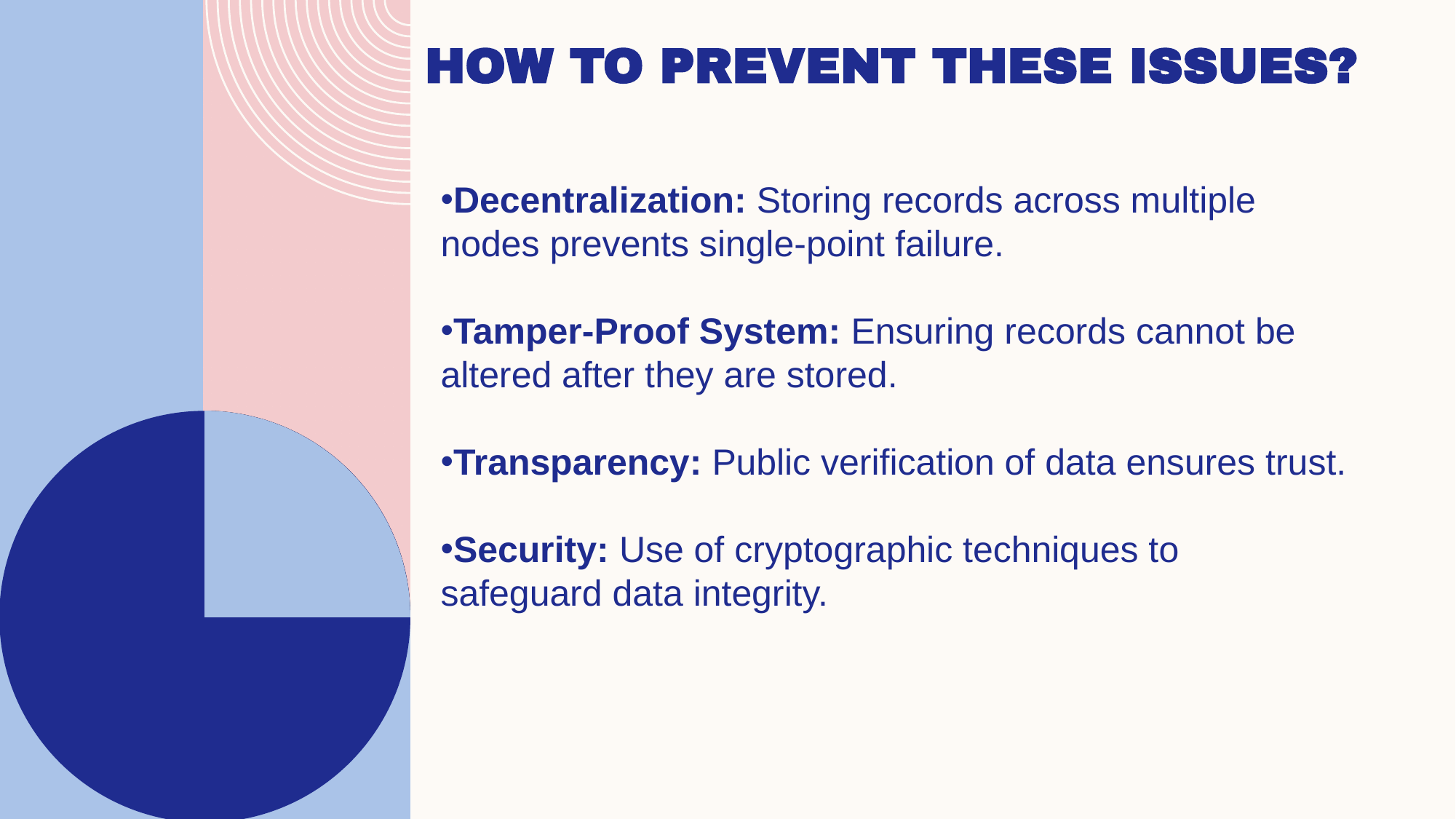

# How to Prevent These Issues?
Decentralization: Storing records across multiple nodes prevents single-point failure.

Tamper-Proof System: Ensuring records cannot be altered after they are stored.

Transparency: Public verification of data ensures trust.

Security: Use of cryptographic techniques to safeguard data integrity.